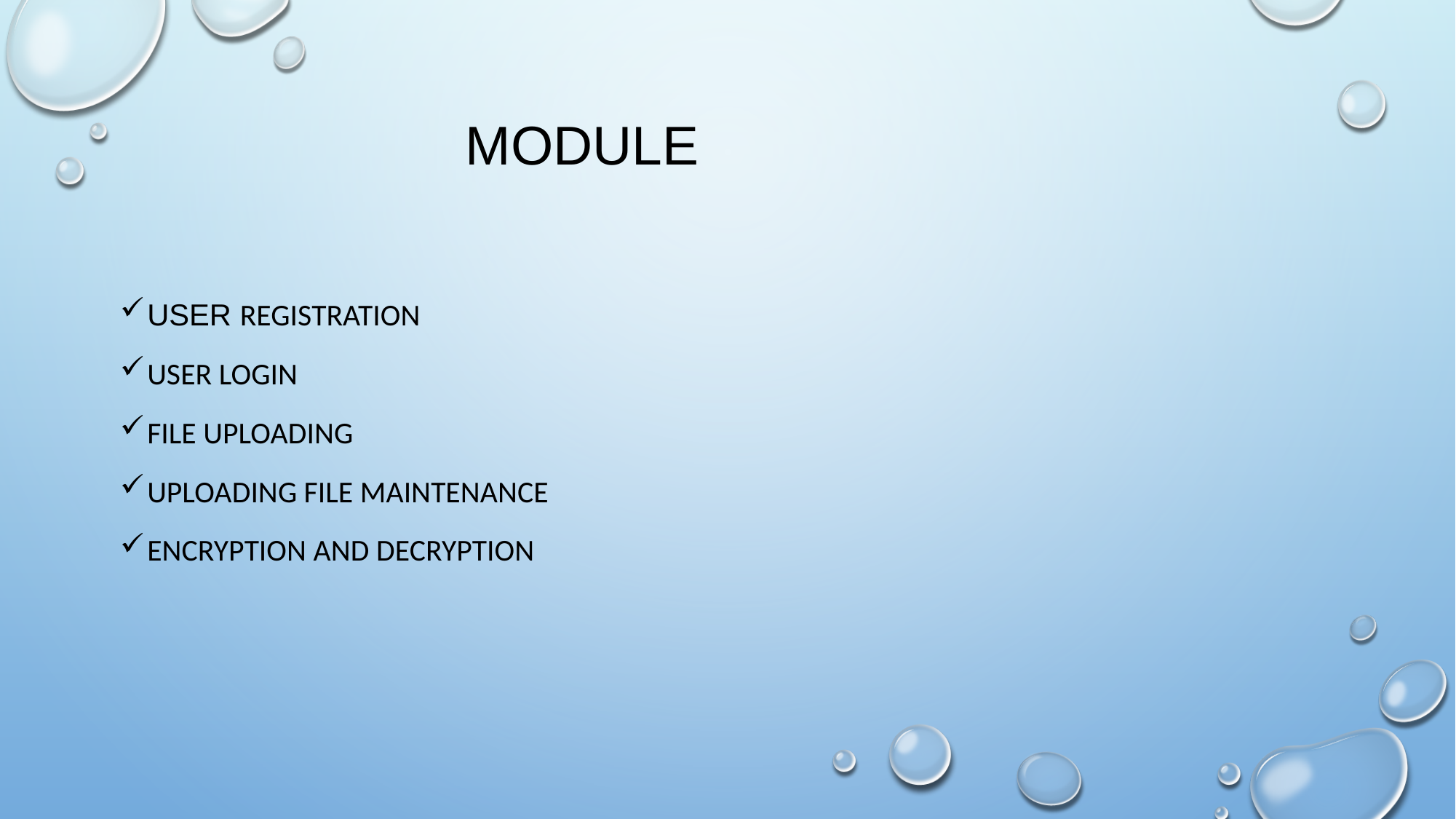

# MODULE
User registration
User login
File uploading
Uploading file maintenance
encryption and decryption